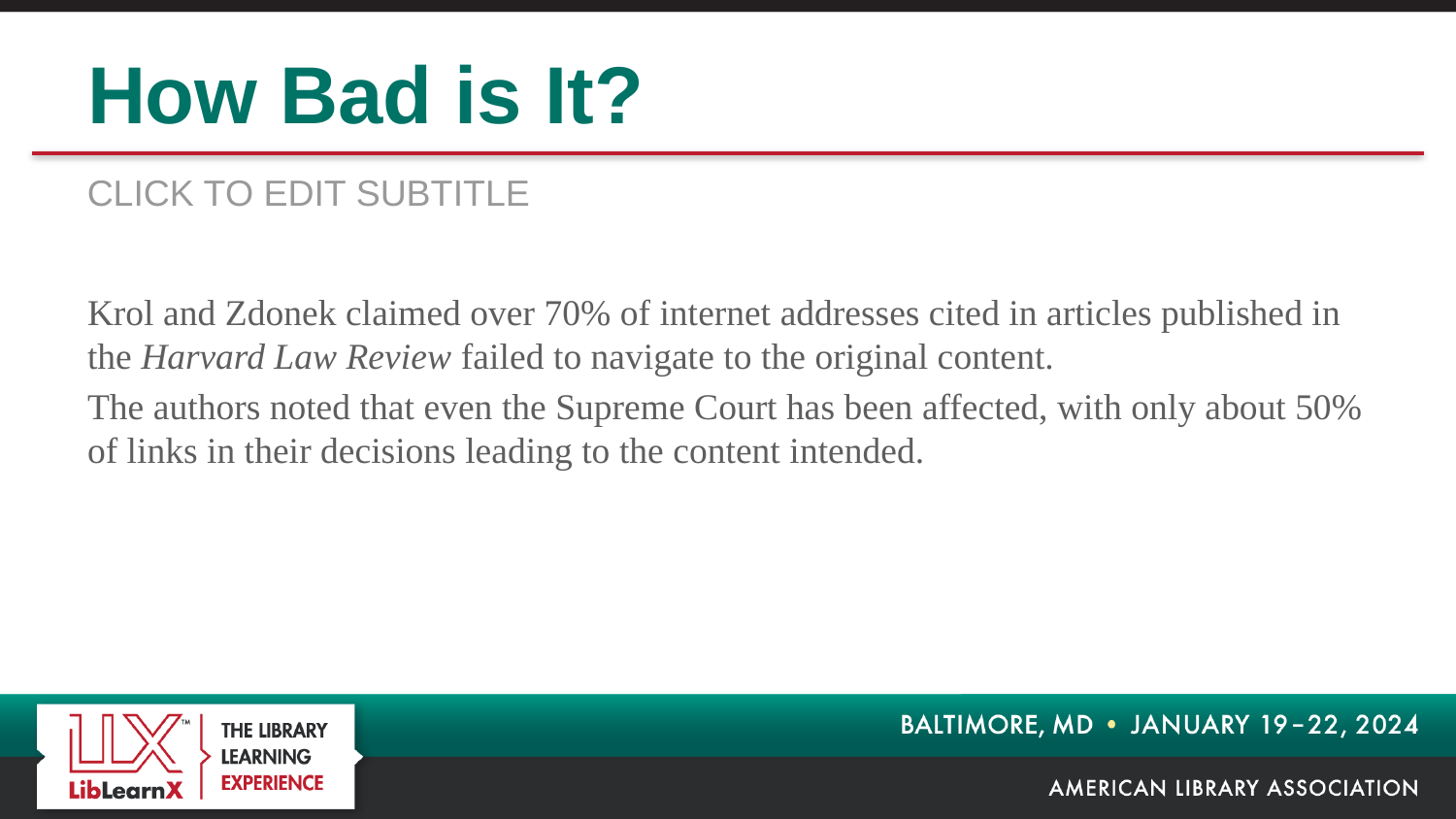

# How Bad is It?

Krol and Zdonek claimed over 70% of internet addresses cited in articles published in the Harvard Law Review failed to navigate to the original content.
The authors noted that even the Supreme Court has been affected, with only about 50% of links in their decisions leading to the content intended.